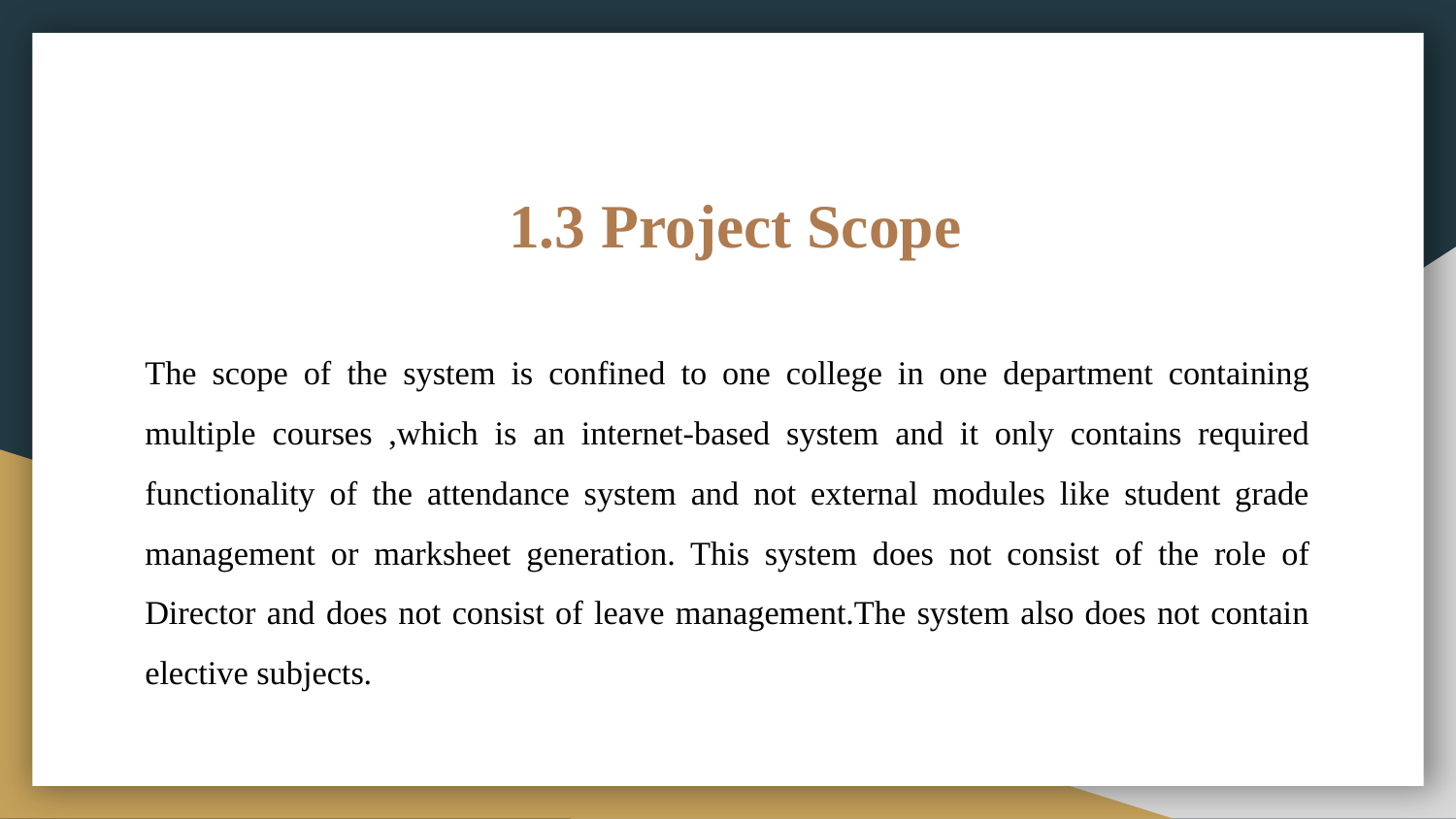

# 1.3 Project Scope
The scope of the system is confined to one college in one department containing multiple courses ,which is an internet-based system and it only contains required functionality of the attendance system and not external modules like student grade management or marksheet generation. This system does not consist of the role of Director and does not consist of leave management.The system also does not contain elective subjects.